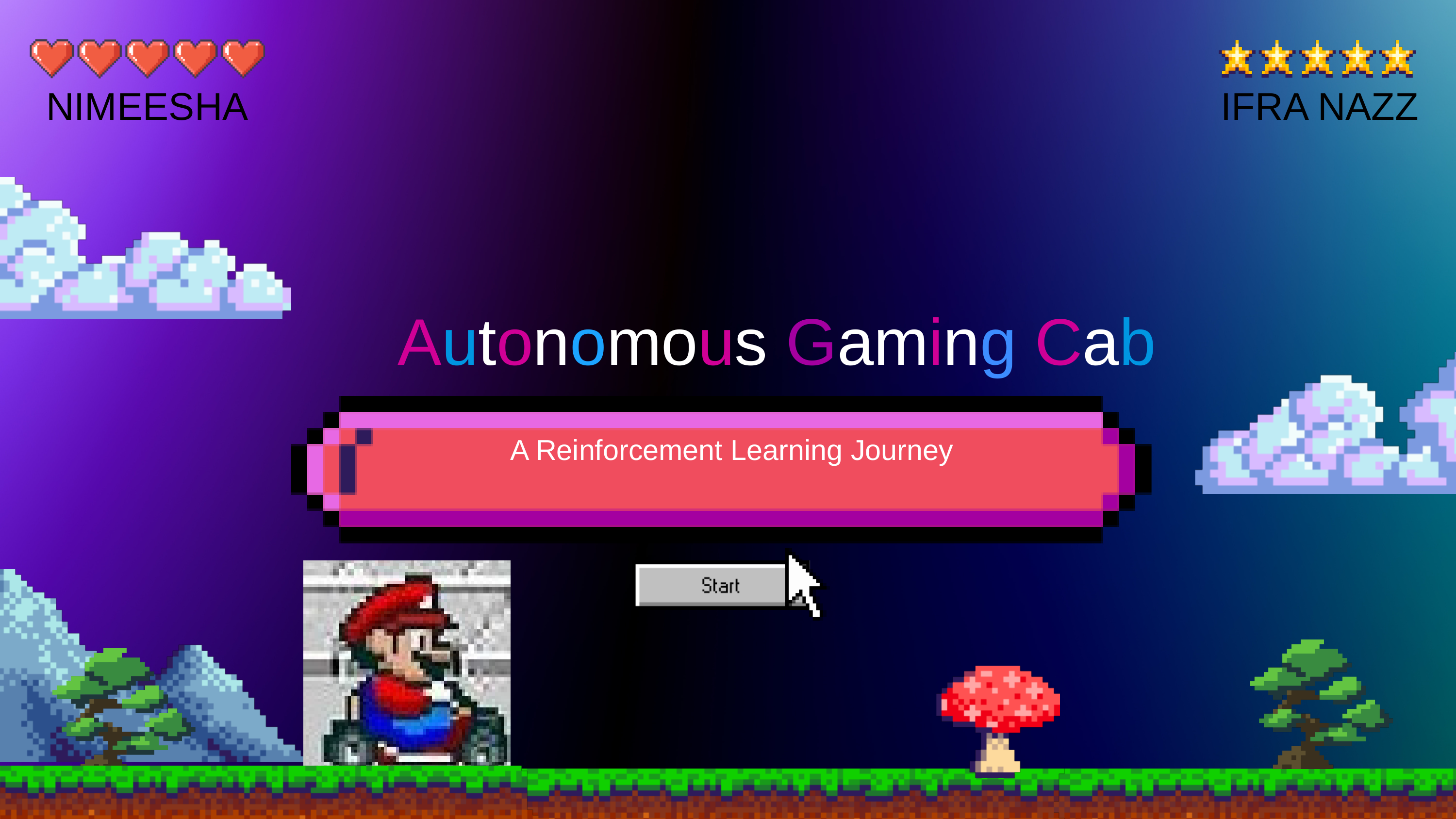

NIMEESHA
IFRA NAZZ

Autonomous Gaming Cab

 A Reinforcement Learning Journey